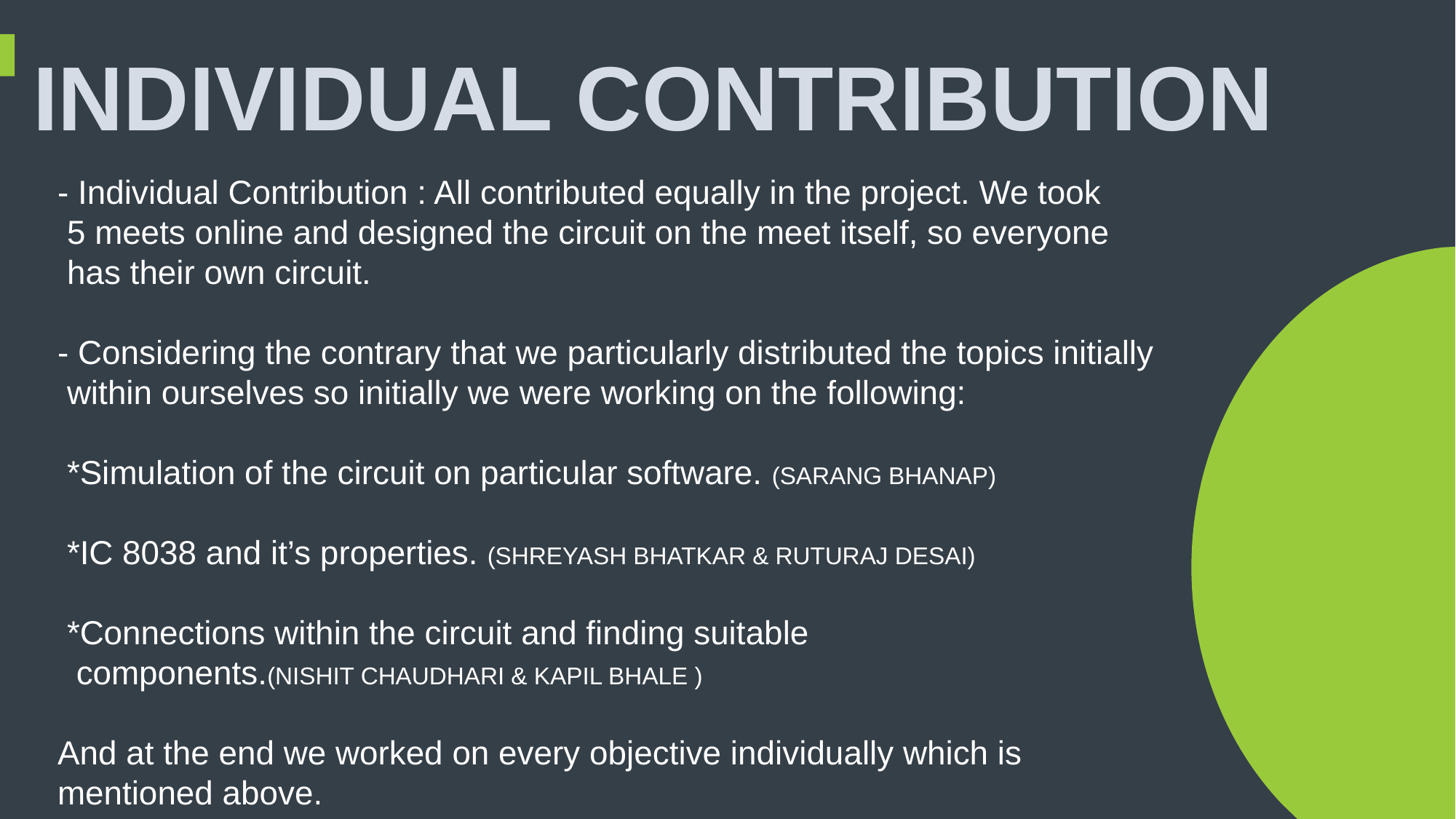

INDIVIDUAL CONTRIBUTION
- Individual Contribution : All contributed equally in the project. We took
 5 meets online and designed the circuit on the meet itself, so everyone
 has their own circuit.

- Considering the contrary that we particularly distributed the topics initially
 within ourselves so initially we were working on the following:

 *Simulation of the circuit on particular software. (SARANG BHANAP)

 *IC 8038 and it’s properties. (SHREYASH BHATKAR & RUTURAJ DESAI)

 *Connections within the circuit and finding suitable
  components.(NISHIT CHAUDHARI & KAPIL BHALE )

And at the end we worked on every objective individually which is
mentioned above.